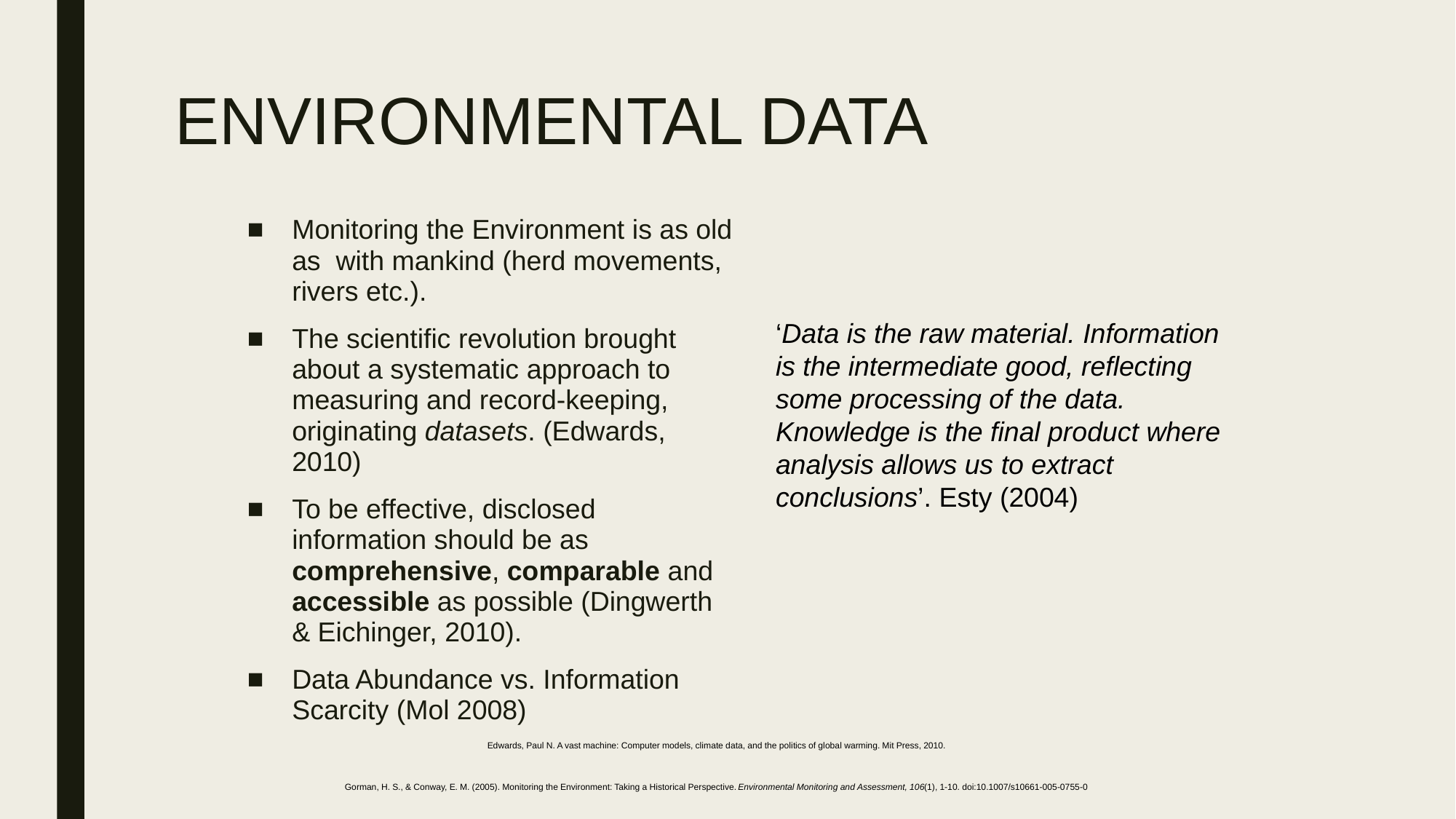

# ENVIRONMENTAL DATA
Monitoring the Environment is as old as  with mankind (herd movements, rivers etc.).
The scientific revolution brought about a systematic approach to measuring and record-keeping, originating datasets. (Edwards, 2010)
To be effective, disclosed information should be as comprehensive, comparable and accessible as possible (Dingwerth & Eichinger, 2010).
Data Abundance vs. Information Scarcity (Mol 2008)

‘Data is the raw material. Information
is the intermediate good, reflecting some processing of the data.
Knowledge is the final product where analysis allows us to extract
conclusions’. Esty (2004)

Edwards, Paul N. A vast machine: Computer models, climate data, and the politics of global warming. Mit Press, 2010.

Gorman, H. S., & Conway, E. M. (2005). Monitoring the Environment: Taking a Historical Perspective. Environmental Monitoring and Assessment, 106(1), 1-10. doi:10.1007/s10661-005-0755-0

Dingwerth, K., & Eichinger, M. (2010). Tamed Transparency: How Information Disclosure under the Global Reporting Initiative Fails to Empower. Global Environmental Politics, 10(3), 74-+. doi:DOI 10.1162/GLEP_a_00015

Esty, D. (2004), “Environmental protection in the information age”, NYU Law Review, 79(1), 115–211